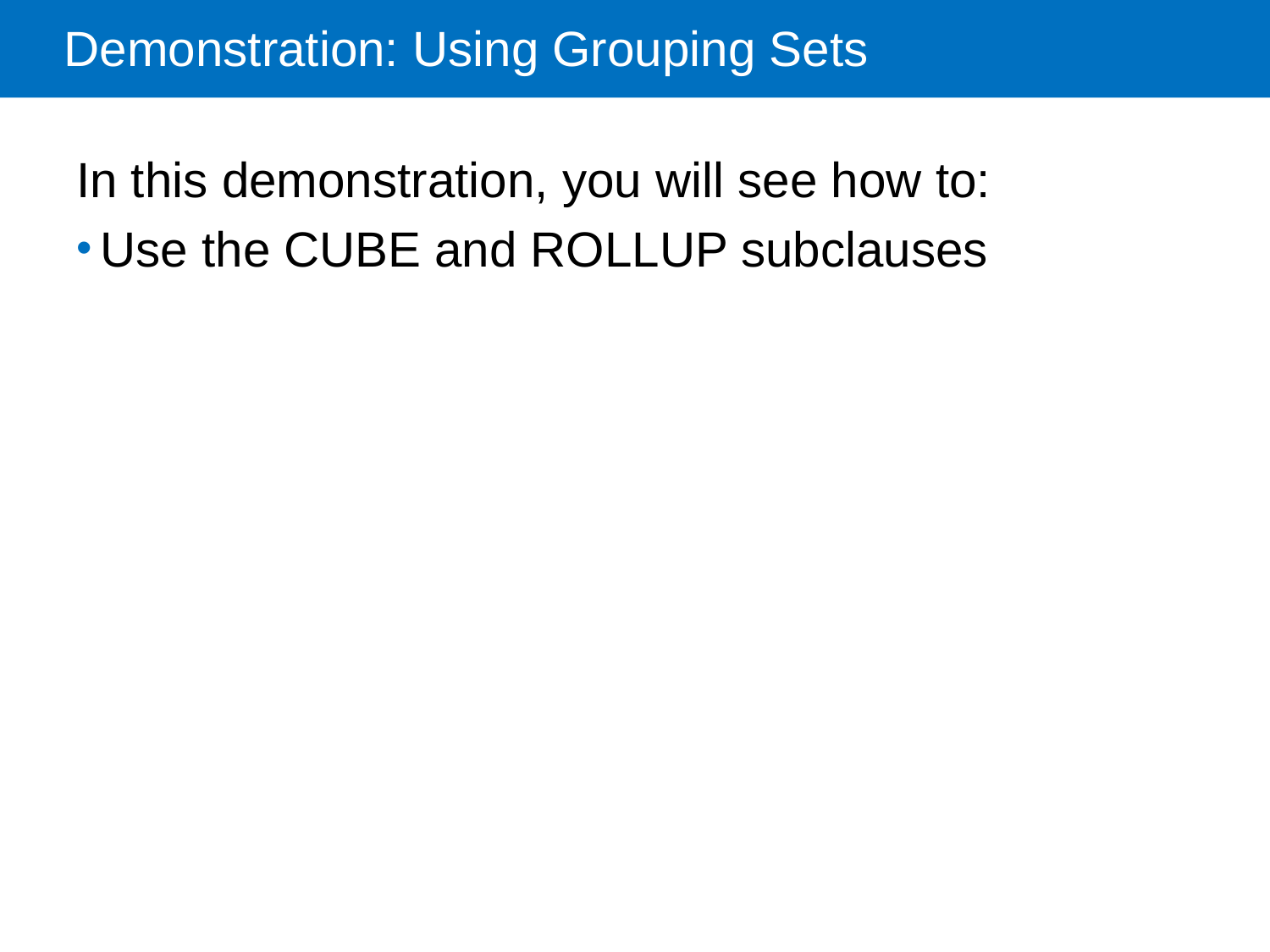

# Demonstration: Using Grouping Sets
In this demonstration, you will see how to:
Use the CUBE and ROLLUP subclauses